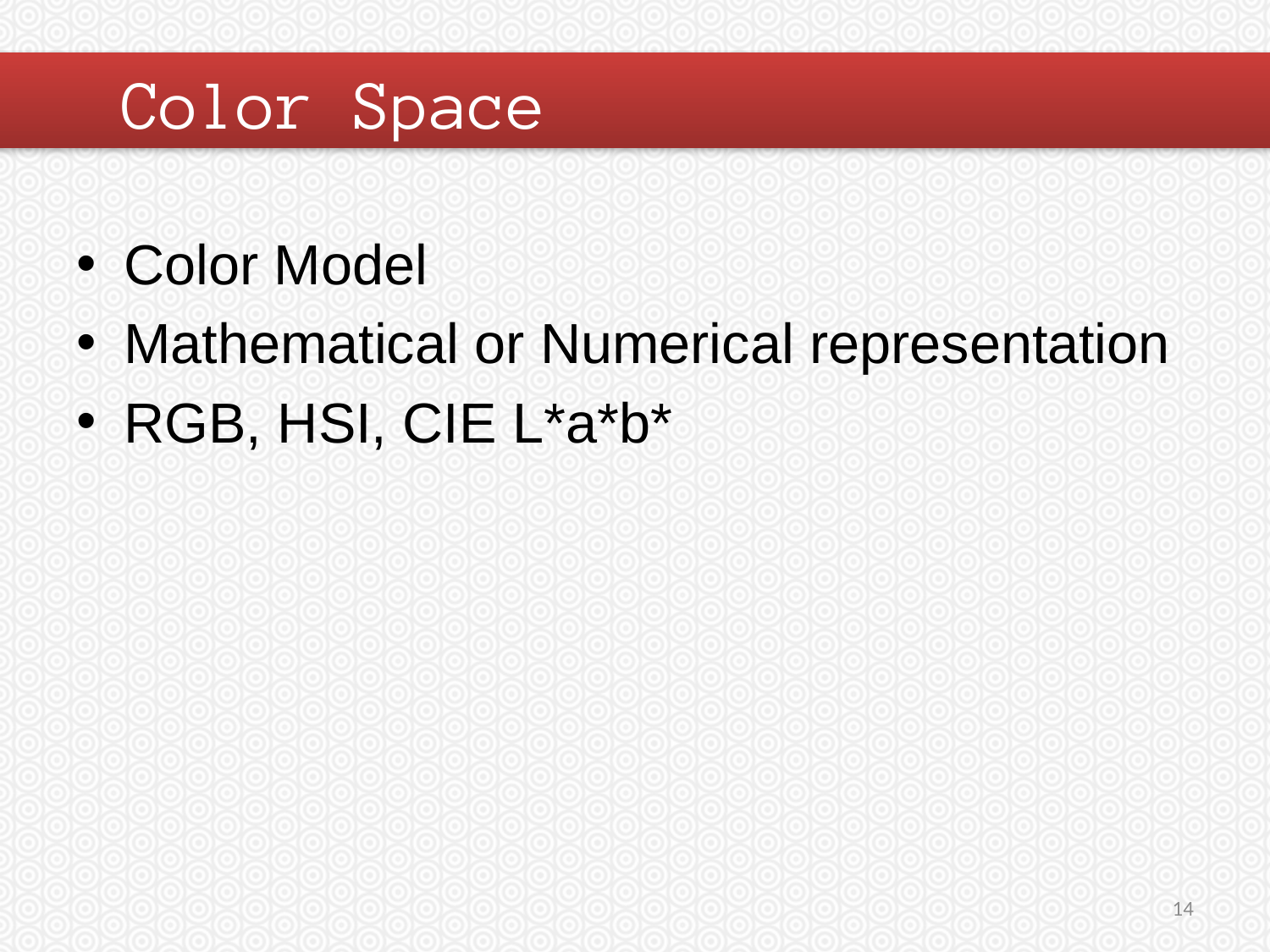

#
	Color Space
Color Model
Mathematical or Numerical representation
RGB, HSI, CIE L*a*b*
14